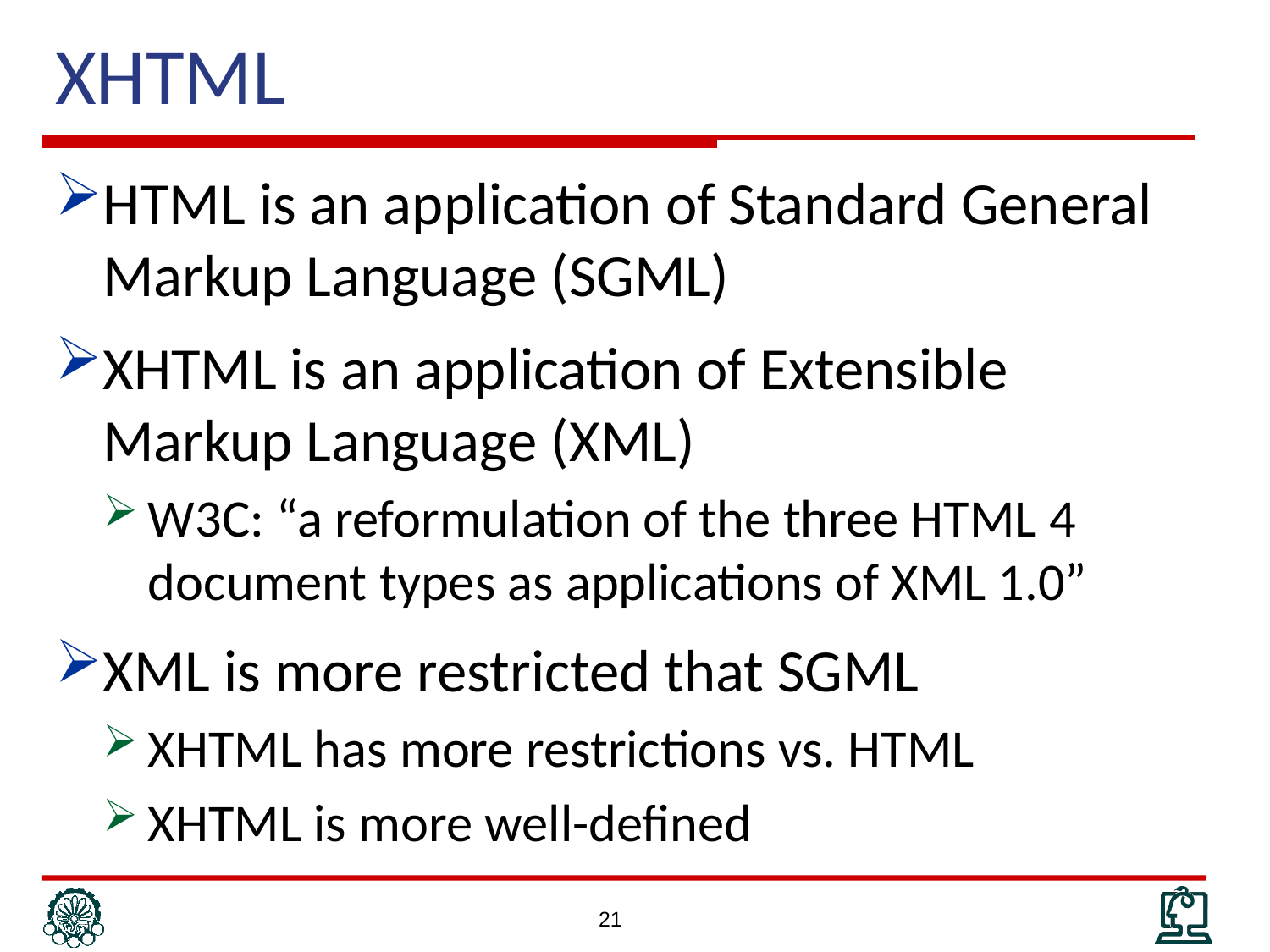

# XHTML
HTML is an application of Standard General Markup Language (SGML)
XHTML is an application of Extensible Markup Language (XML)
W3C: “a reformulation of the three HTML 4 document types as applications of XML 1.0”
XML is more restricted that SGML
XHTML has more restrictions vs. HTML
XHTML is more well-defined
21